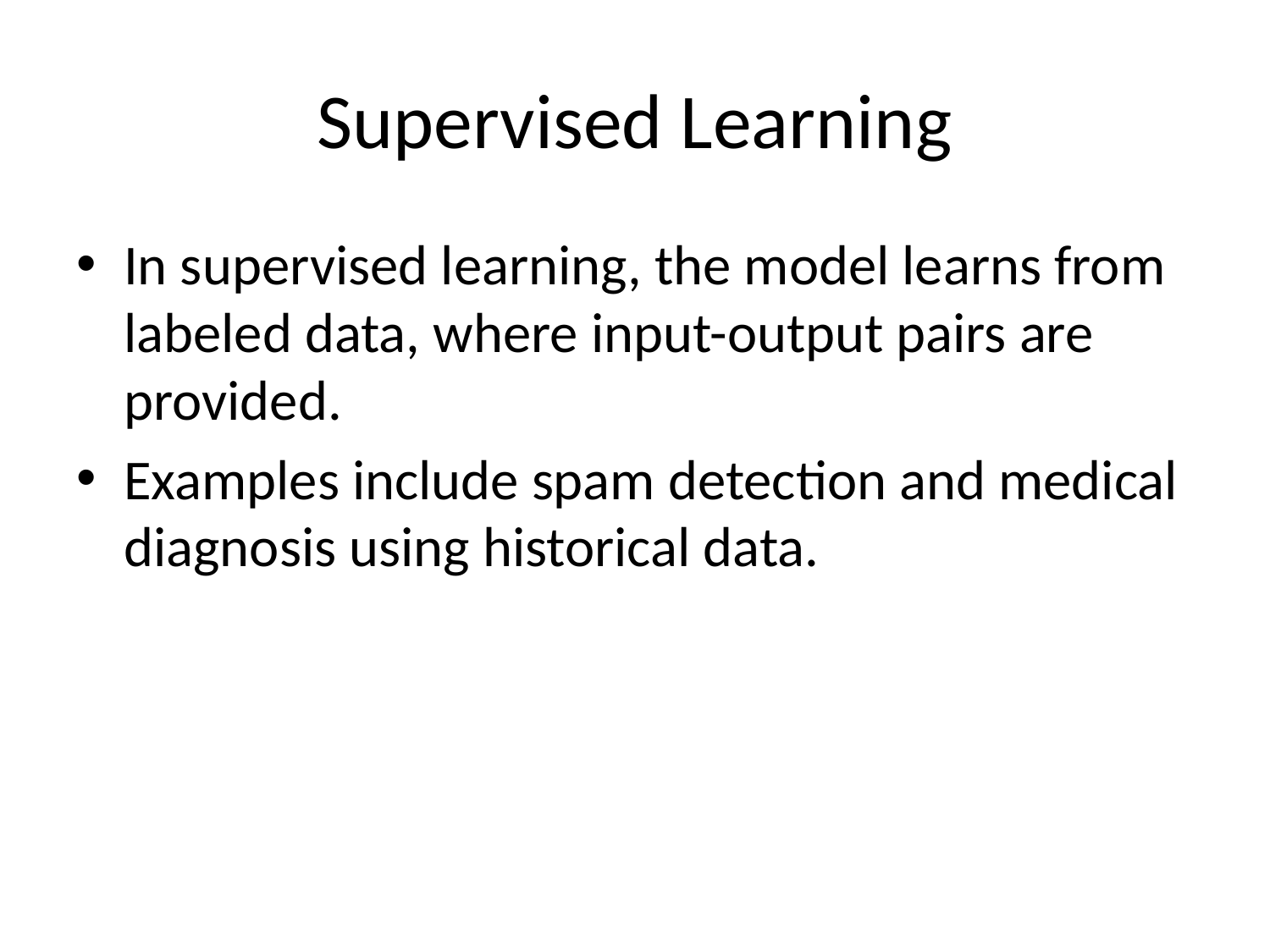

# Supervised Learning
In supervised learning, the model learns from labeled data, where input-output pairs are provided.
Examples include spam detection and medical diagnosis using historical data.